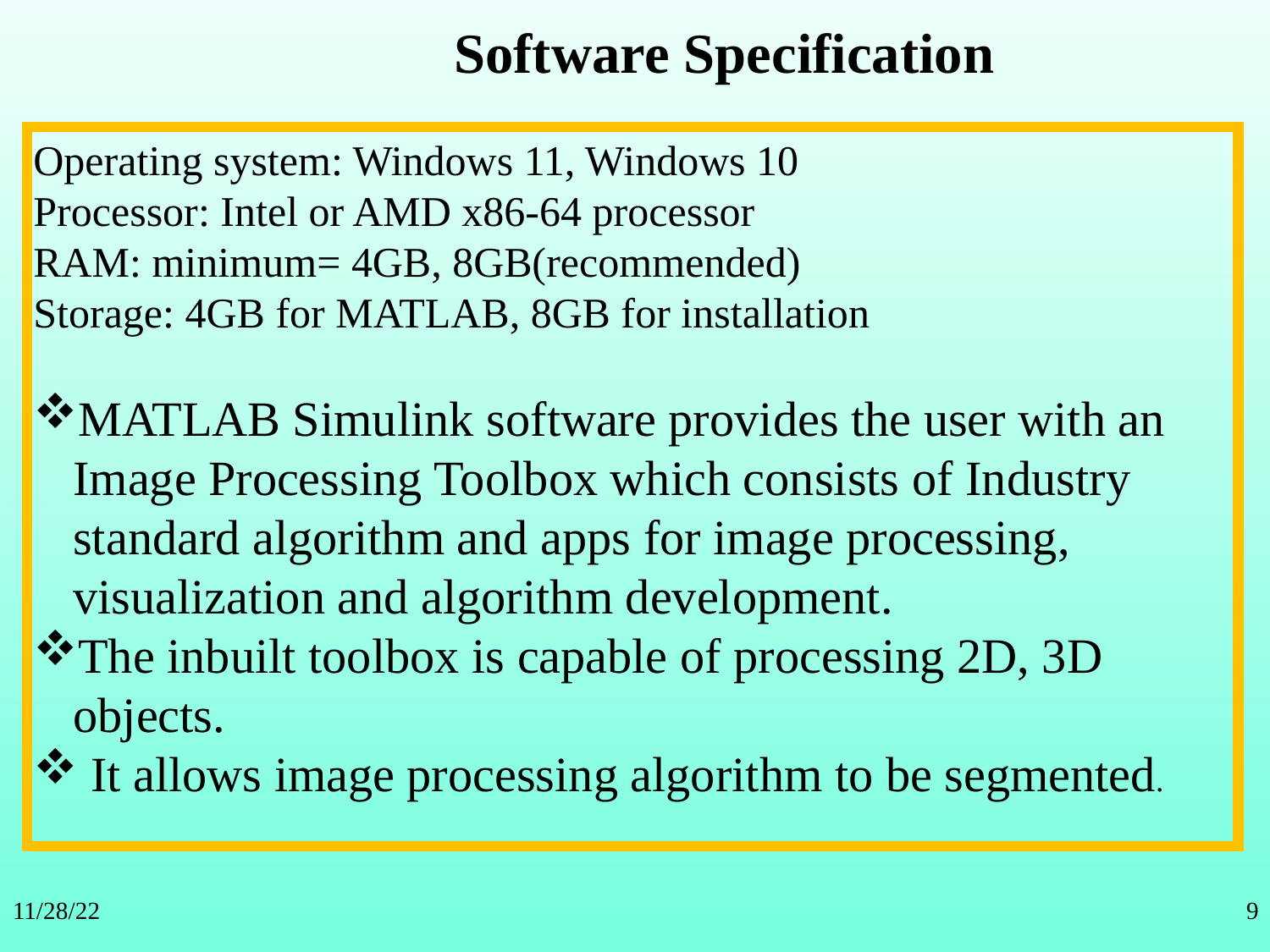

Software Specification
Operating system: Windows 11, Windows 10
Processor: Intel or AMD x86-64 processor
RAM: minimum= 4GB, 8GB(recommended)
Storage: 4GB for MATLAB, 8GB for installation

MATLAB Simulink software provides the user with an Image Processing Toolbox which consists of Industry standard algorithm and apps for image processing, visualization and algorithm development.
The inbuilt toolbox is capable of processing 2D, 3D objects.
 It allows image processing algorithm to be segmented.

11/28/22
9